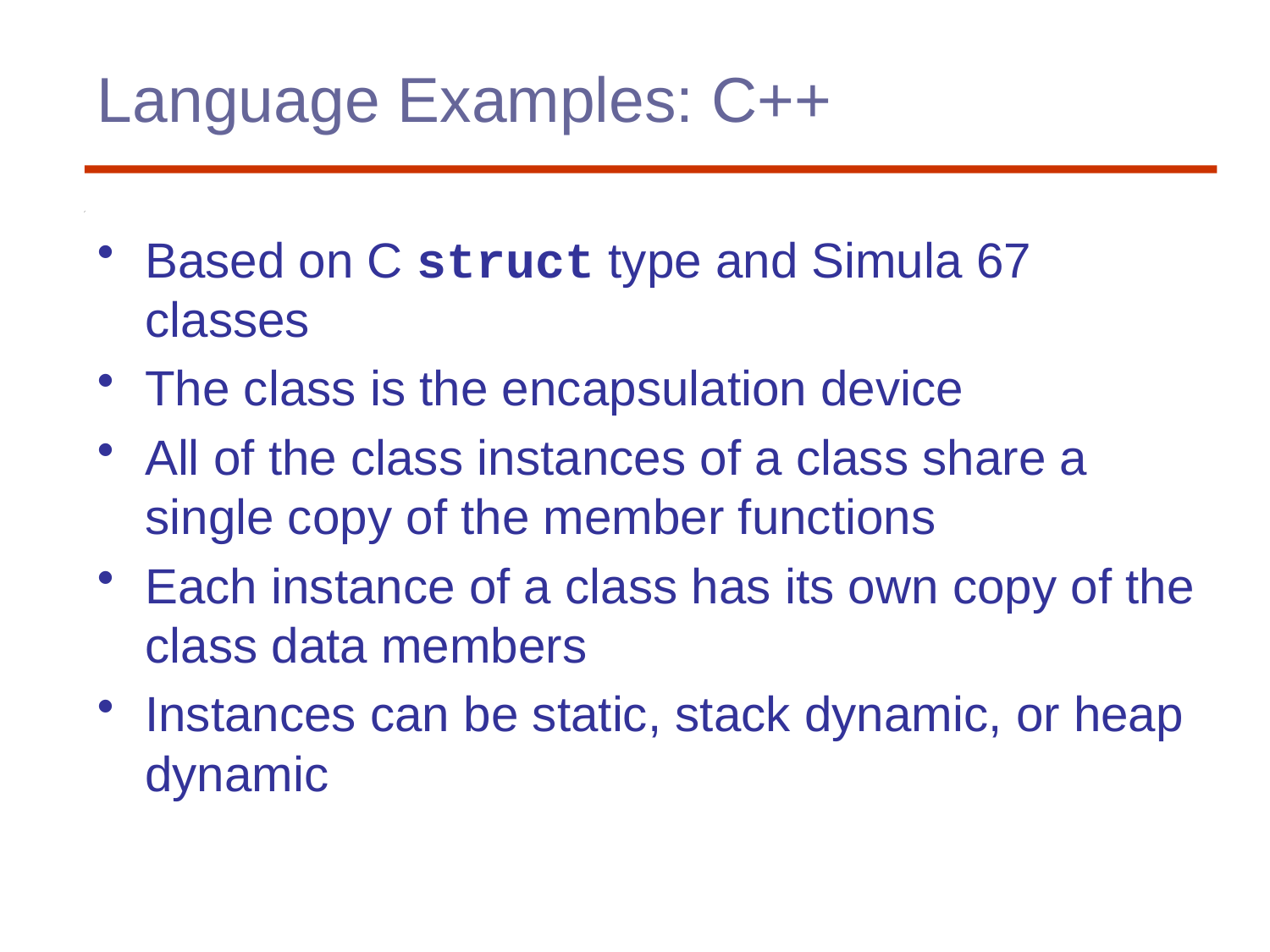

# Language Examples: C++
Based on C struct type and Simula 67 classes
The class is the encapsulation device
All of the class instances of a class share a single copy of the member functions
Each instance of a class has its own copy of the class data members
Instances can be static, stack dynamic, or heap dynamic